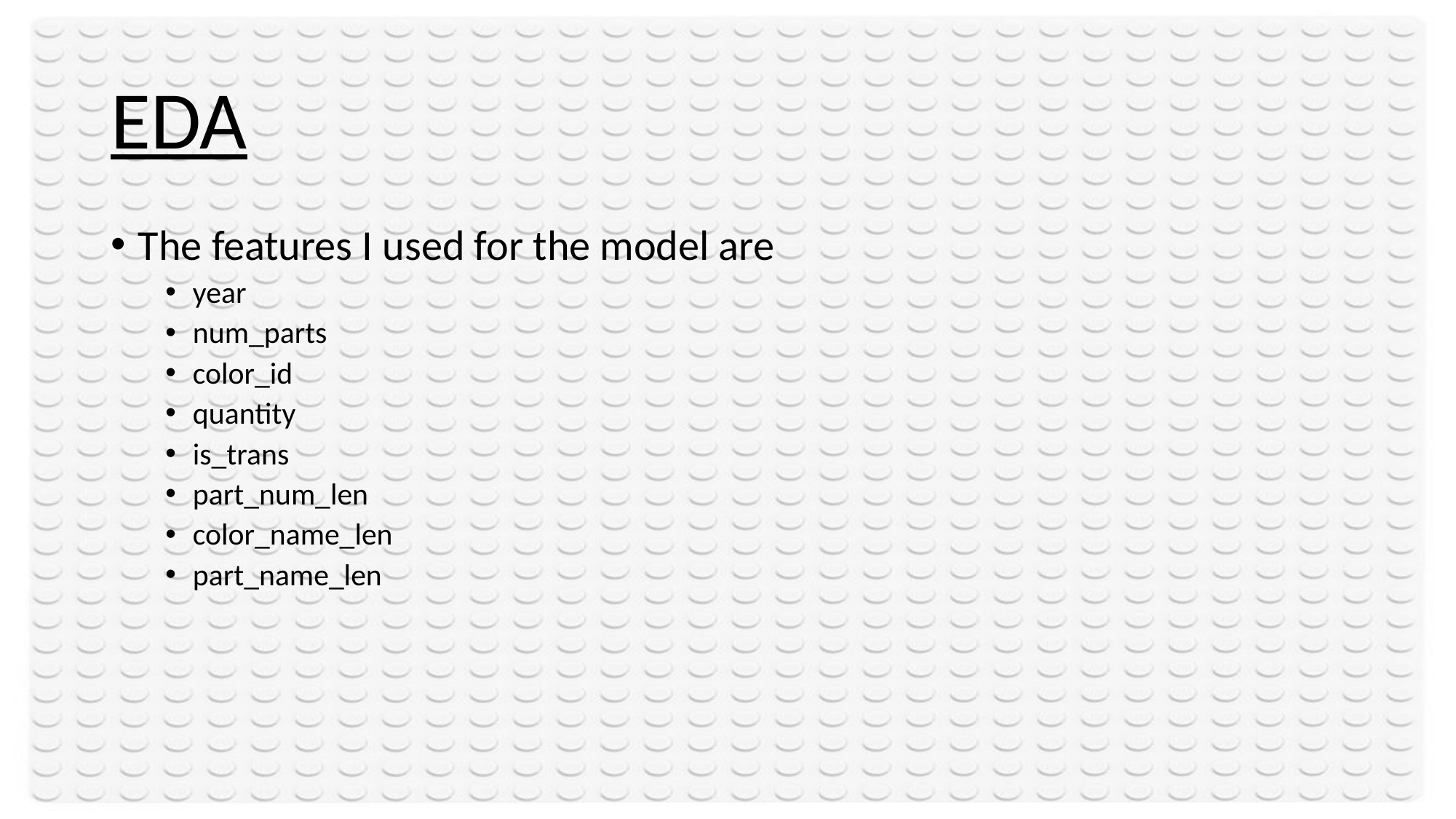

# EDA
The features I used for the model are
year
num_parts
color_id
quantity
is_trans
part_num_len
color_name_len
part_name_len